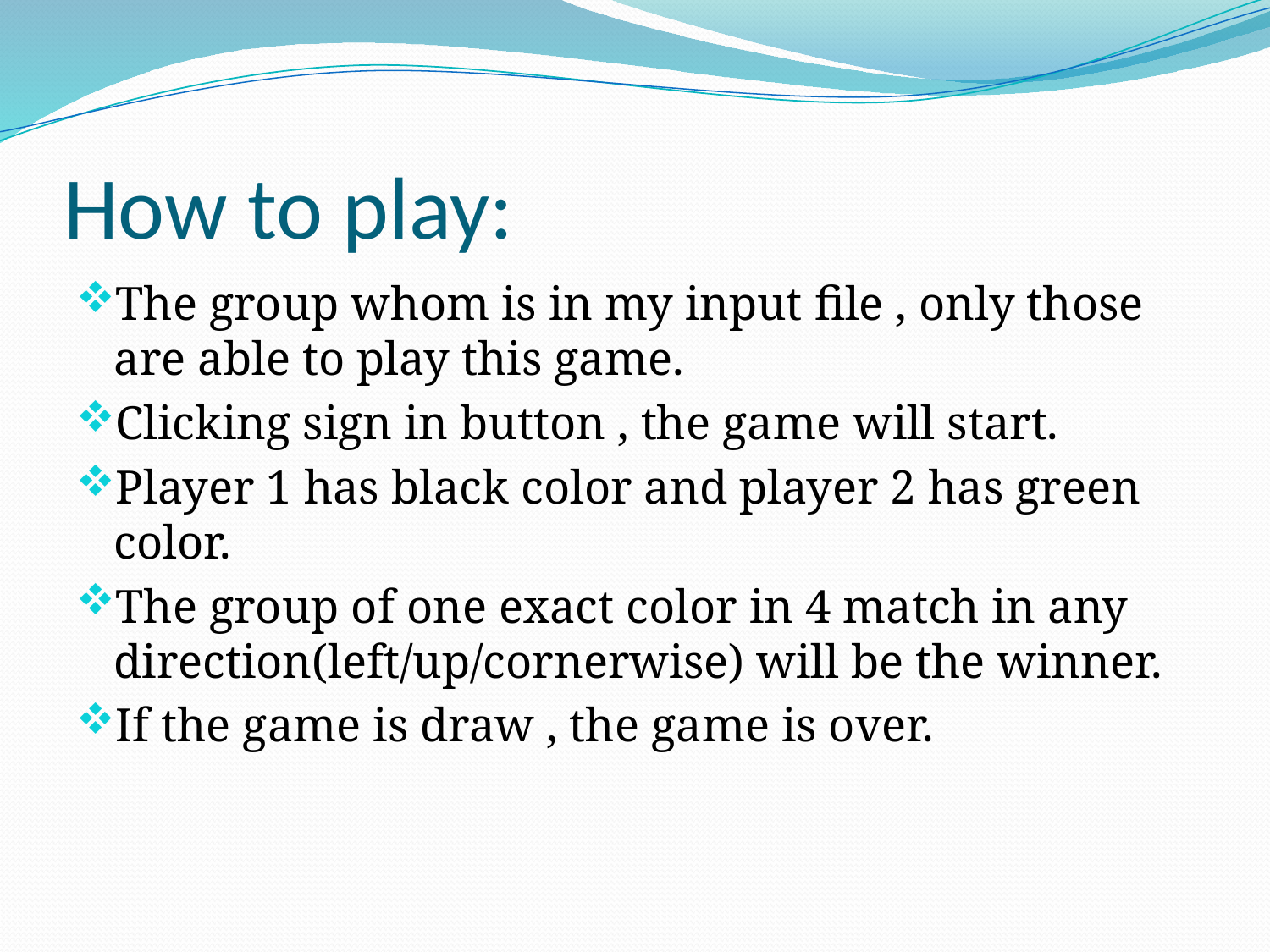

# How to play:
The group whom is in my input file , only those are able to play this game.
Clicking sign in button , the game will start.
Player 1 has black color and player 2 has green color.
The group of one exact color in 4 match in any direction(left/up/cornerwise) will be the winner.
If the game is draw , the game is over.